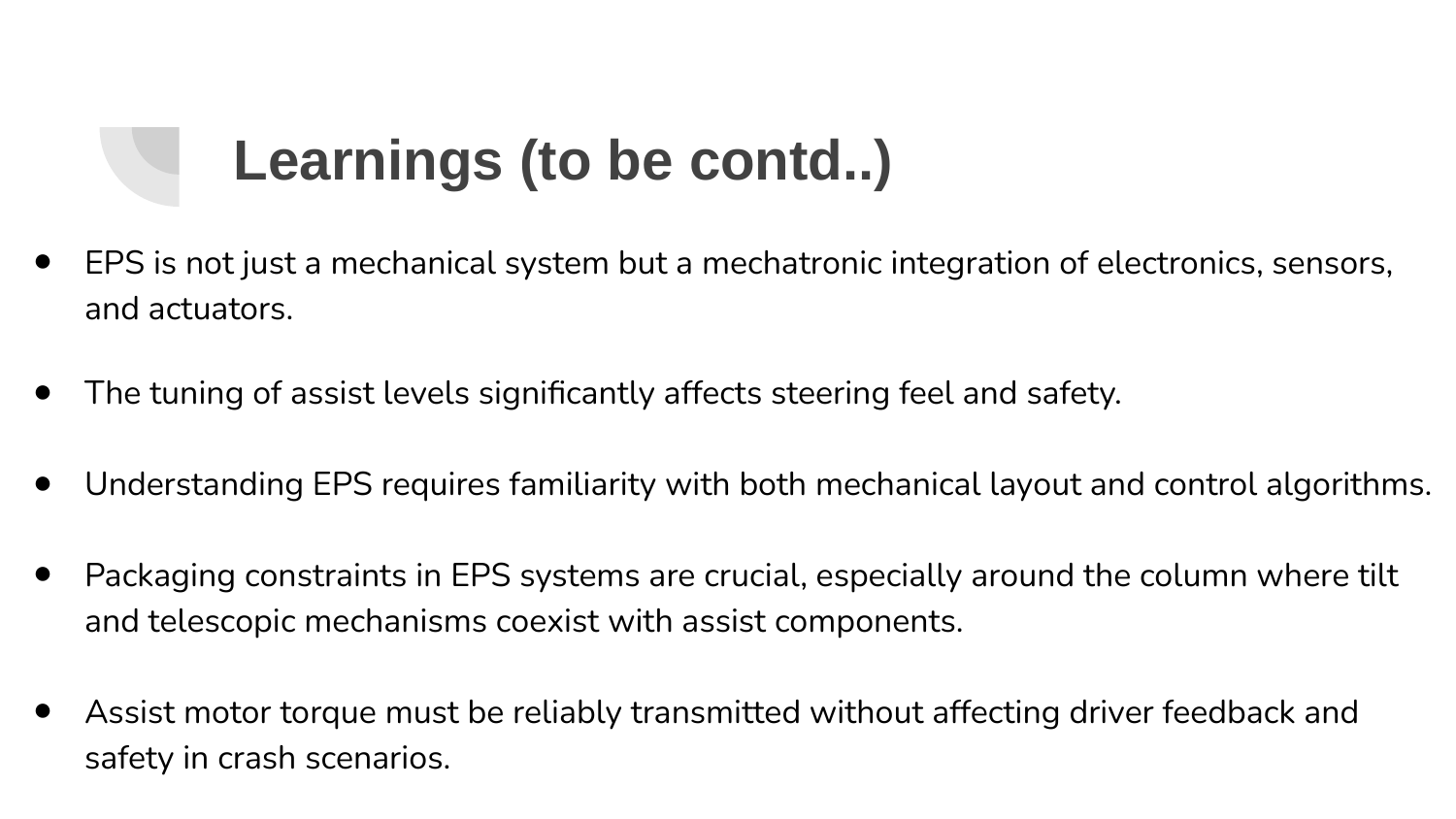

# Learnings (to be contd..)
EPS is not just a mechanical system but a mechatronic integration of electronics, sensors, and actuators.
The tuning of assist levels significantly affects steering feel and safety.
Understanding EPS requires familiarity with both mechanical layout and control algorithms.
Packaging constraints in EPS systems are crucial, especially around the column where tilt and telescopic mechanisms coexist with assist components.
Assist motor torque must be reliably transmitted without affecting driver feedback and safety in crash scenarios.